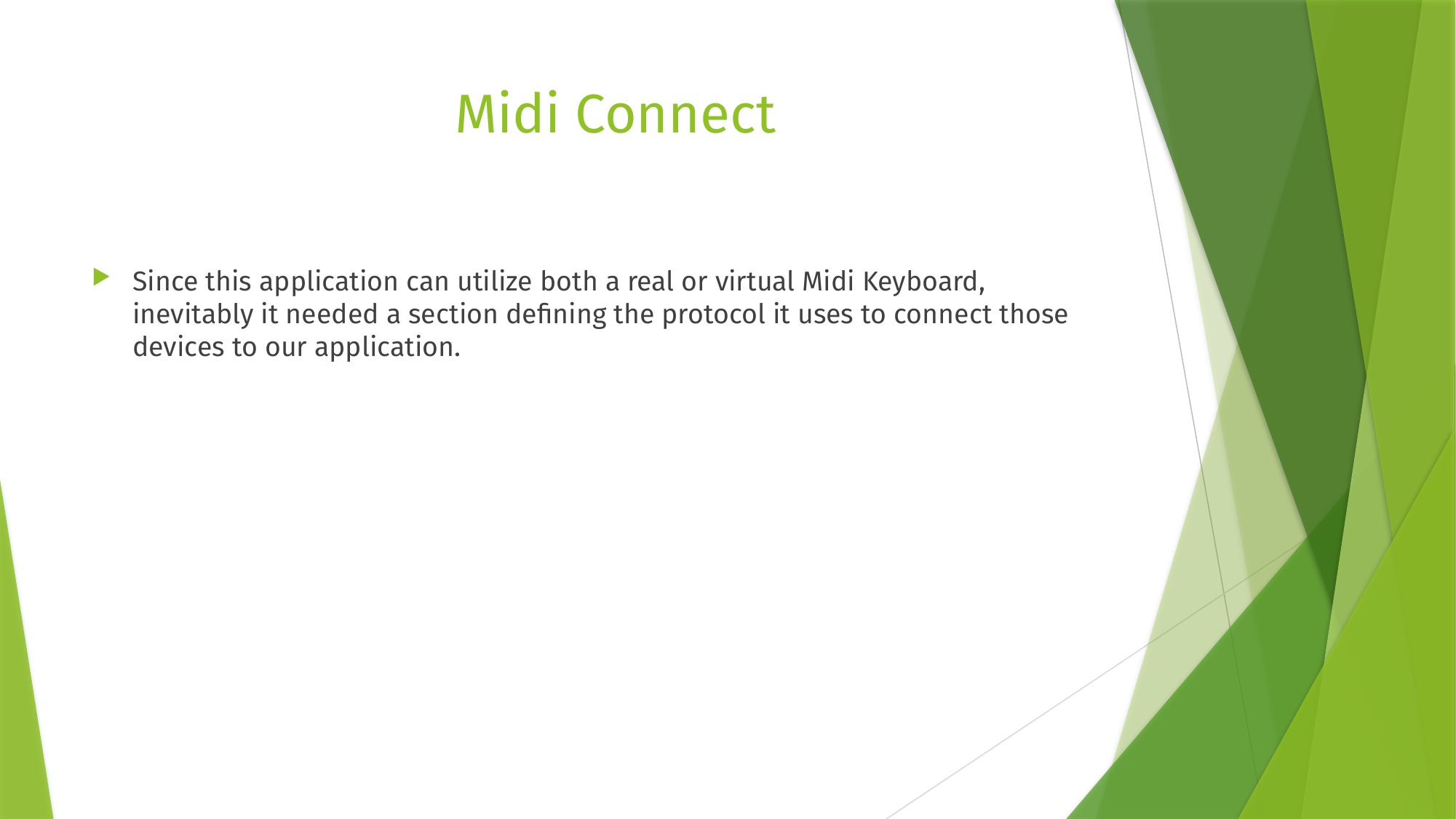

# Midi Connect
Since this application can utilize both a real or virtual Midi Keyboard, inevitably it needed a section defining the protocol it uses to connect those devices to our application.